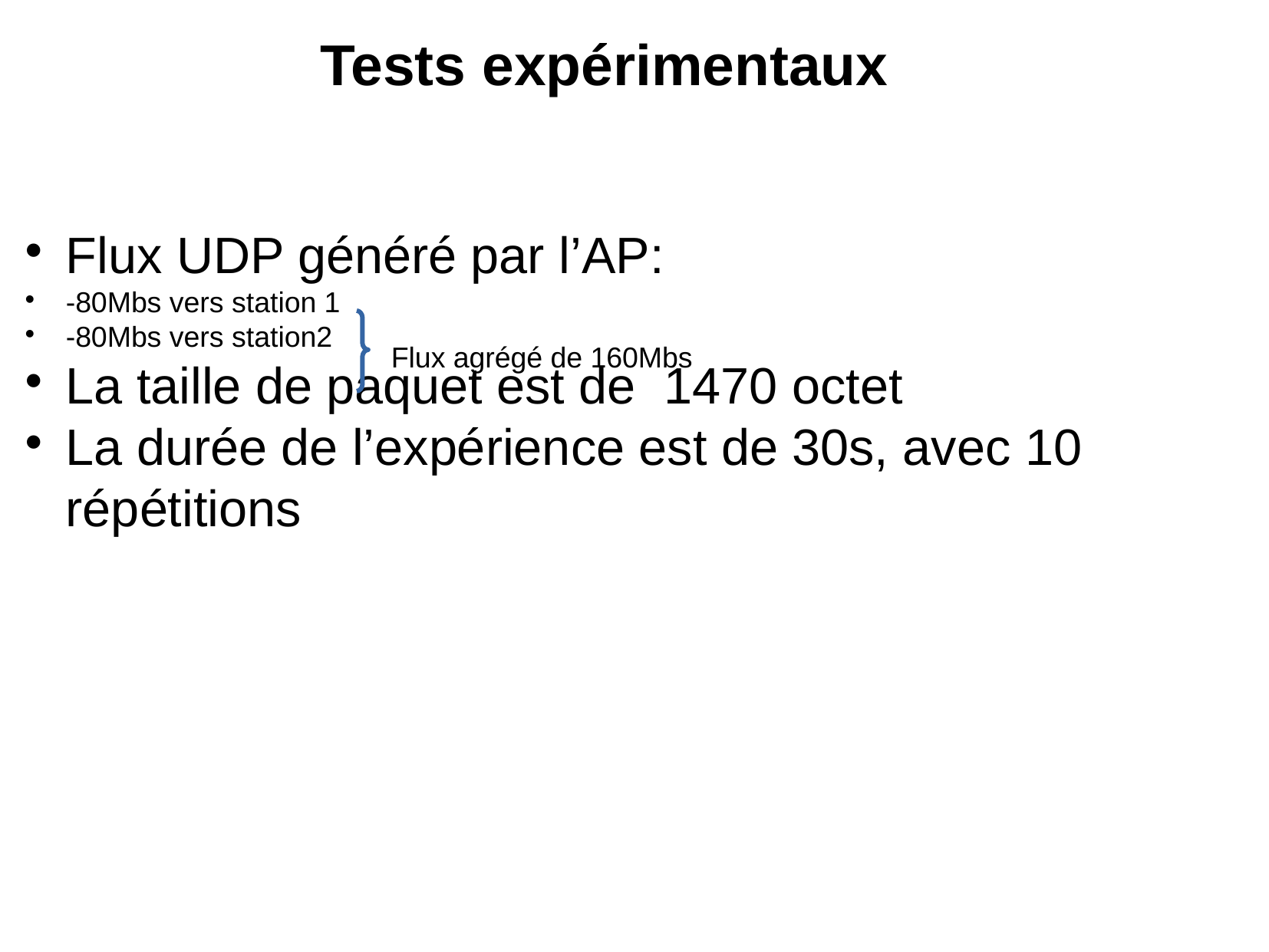

Tests expérimentaux
Flux UDP généré par l’AP:
-80Mbs vers station 1
-80Mbs vers station2
La taille de paquet est de  1470 octet
La durée de l’expérience est de 30s, avec 10 répétitions

Flux agrégé de 160Mbs